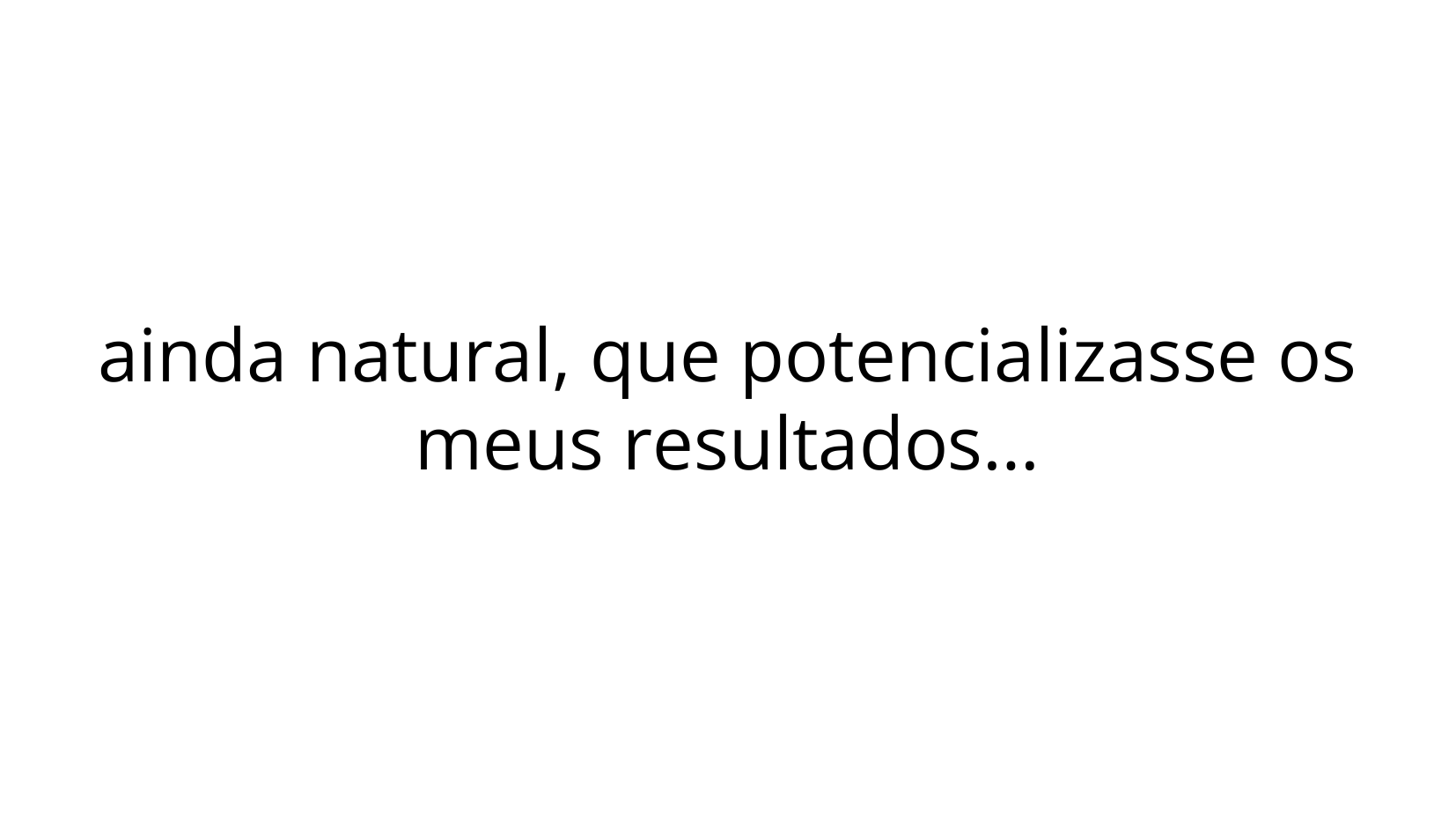

ainda natural, que potencializasse os meus resultados…